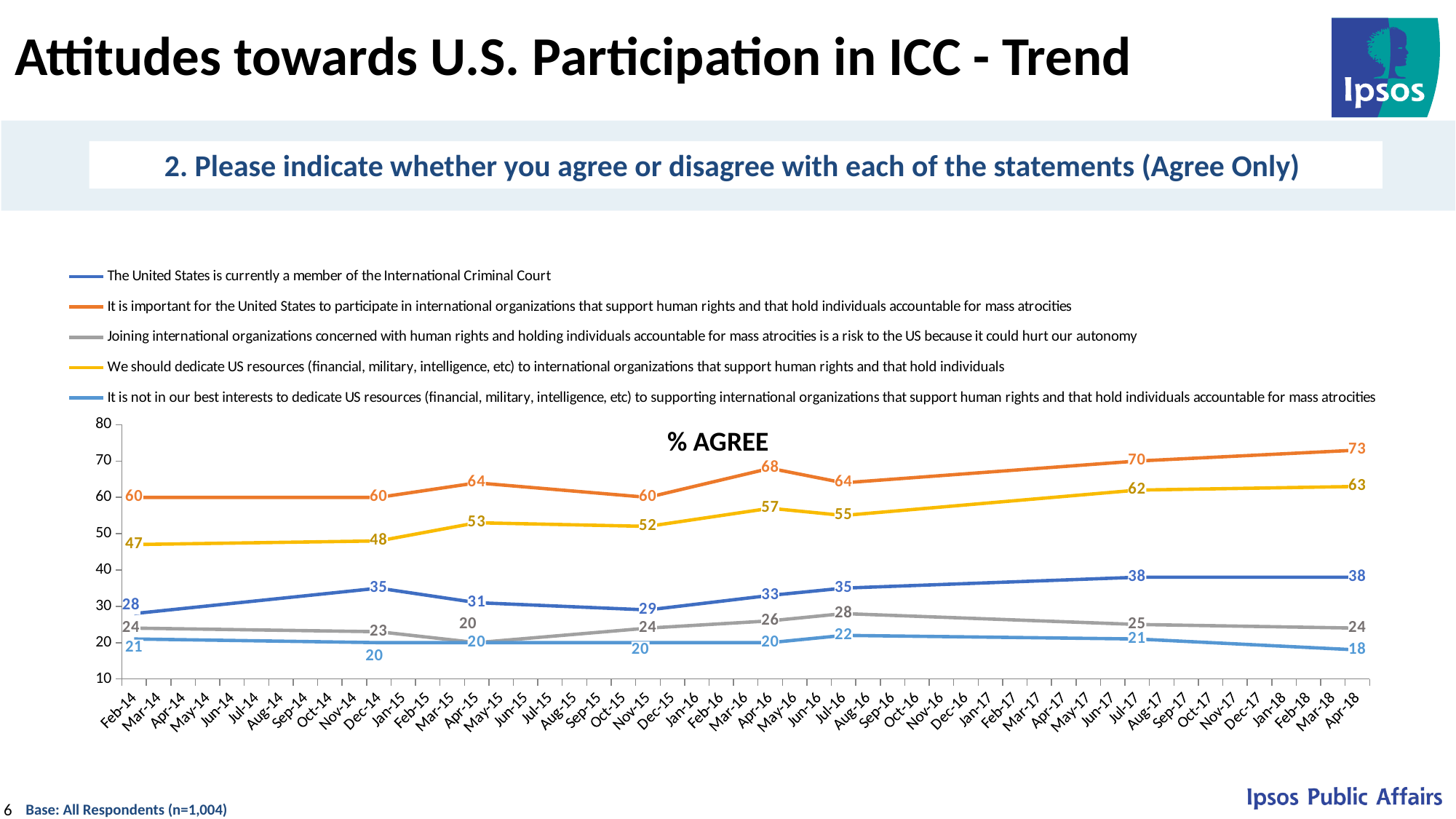

# Attitudes towards U.S. Participation in ICC - Trend

2. Please indicate whether you agree or disagree with each of the statements (Agree Only)

### Chart

| Category | The United States is currently a member of the International Criminal Court  | It is important for the United States to participate in international organizations that support human rights and that hold individuals accountable for mass atrocities | Joining international organizations concerned with human rights and holding individuals accountable for mass atrocities is a risk to the US because it could hurt our autonomy  | We should dedicate US resources (financial, military, intelligence, etc) to international organizations that support human rights and that hold individuals  | It is not in our best interests to dedicate US resources (financial, military, intelligence, etc) to supporting international organizations that support human rights and that hold individuals accountable for mass atrocities |
|---|---|---|---|---|---|
| 41671 | 28.0 | 60.0 | 24.0 | 47.0 | 21.0 |
| 41974 | 35.0 | 60.0 | 23.0 | 48.0 | 20.0 |
| 42095 | 31.0 | 64.0 | 20.0 | 53.0 | 20.0 |
| 42309 | 29.0 | 60.0 | 24.0 | 52.0 | 20.0 |
| 42461 | 33.0 | 68.0 | 26.0 | 57.0 | 20.0 |
| 42567 | 35.0 | 64.0 | 28.0 | 55.0 | 22.0 |
| 42917 | 38.0 | 70.0 | 25.0 | 62.0 | 21.0 |
| 43191 | 38.0 | 73.0 | 24.0 | 63.0 | 18.0 |
|  |
| --- |
|  |
|  |
|  |
|  |
% AGREE
Base: All Respondents (n=1,004)
6